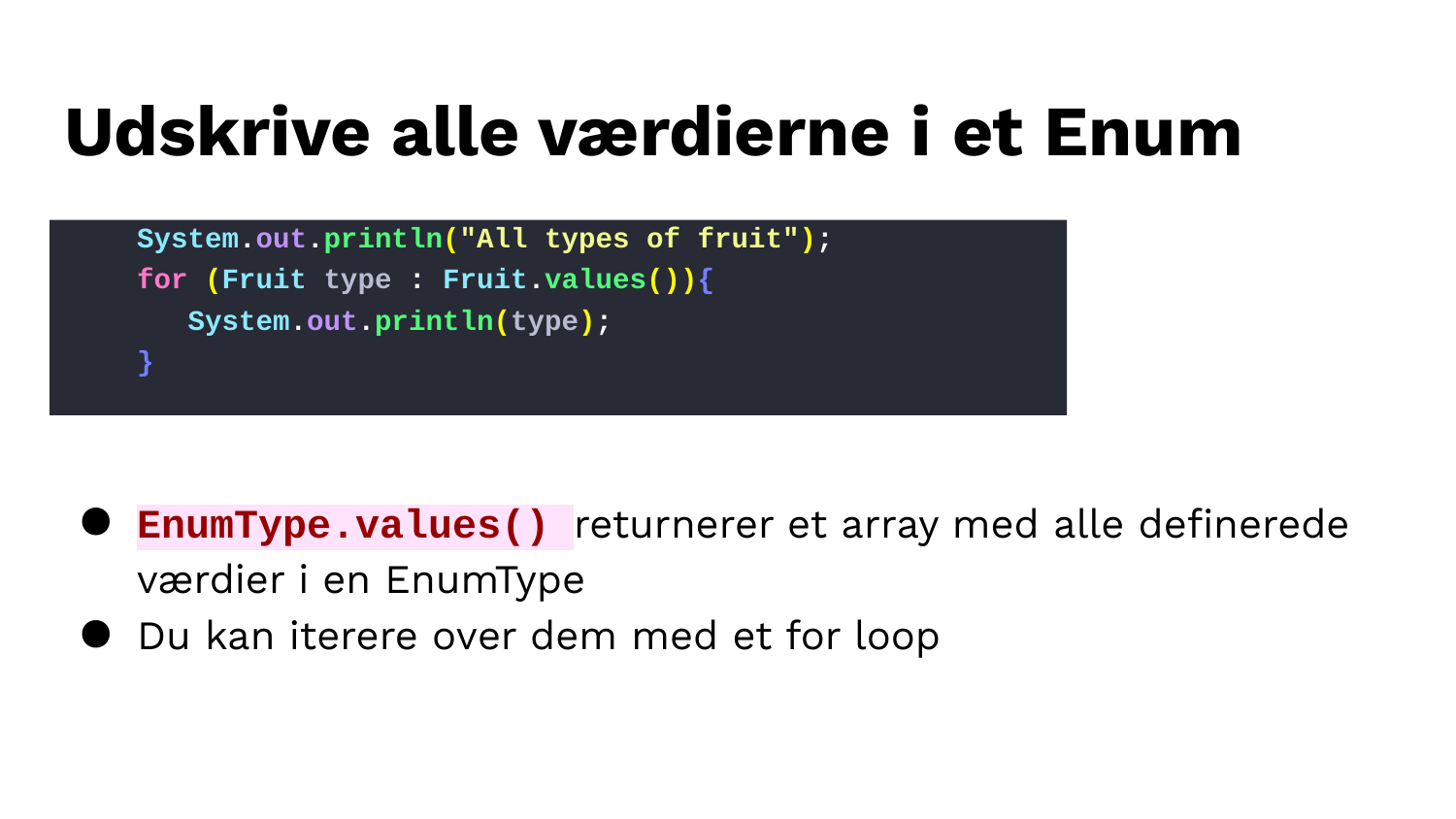

# Udskrive alle værdierne i et Enum
System.out.println("All types of fruit");
for (Fruit type : Fruit.values()){
   System.out.println(type);
}

EnumType.values() returnerer et array med alle definerede værdier i en EnumType
Du kan iterere over dem med et for loop